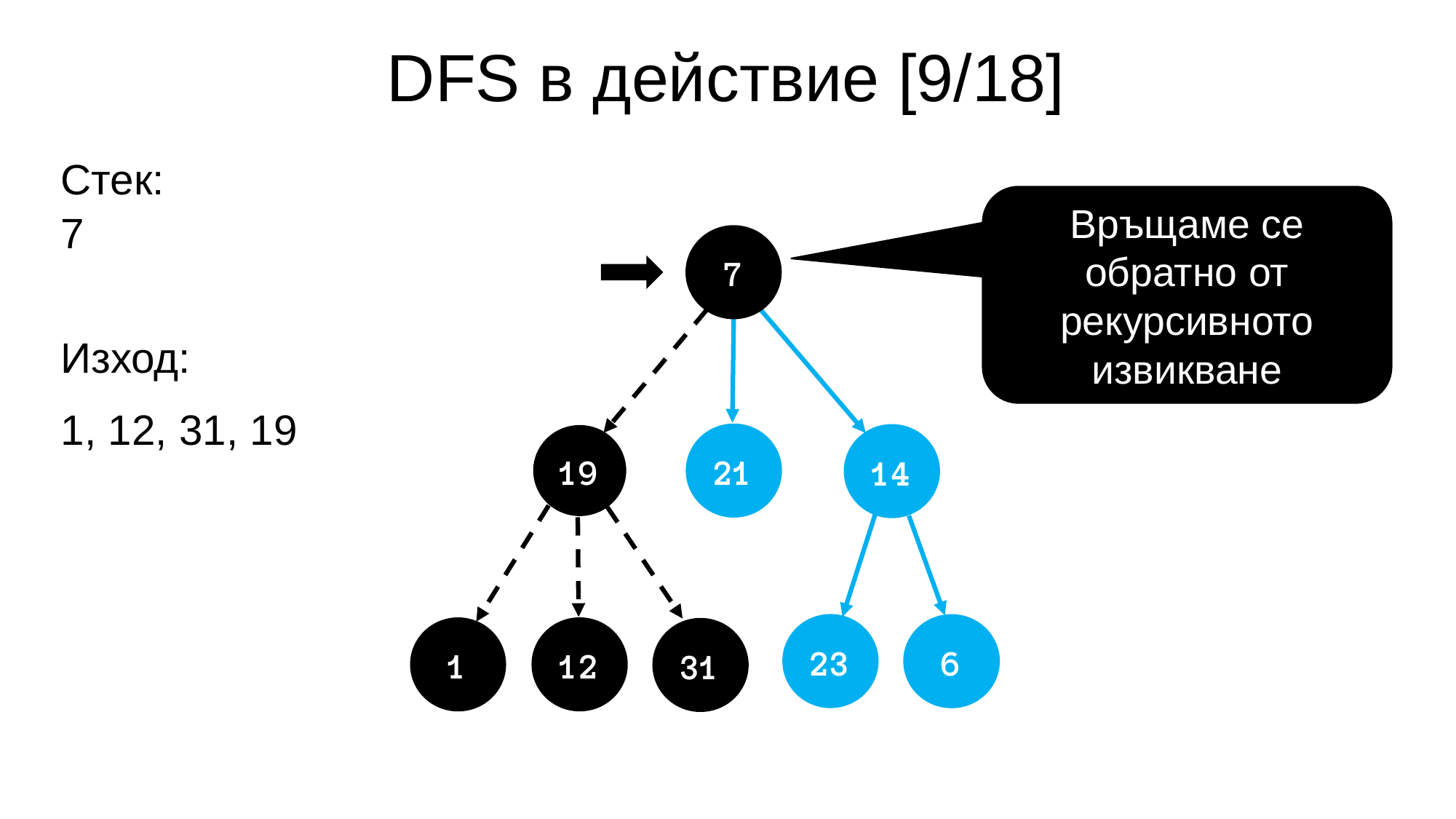

DFS в действие [9/18]
Стек:
7

Изход:
1, 12, 31, 19
Връщаме се обратно от рекурсивното извикване
7
21
19
14
23
6
12
1
31